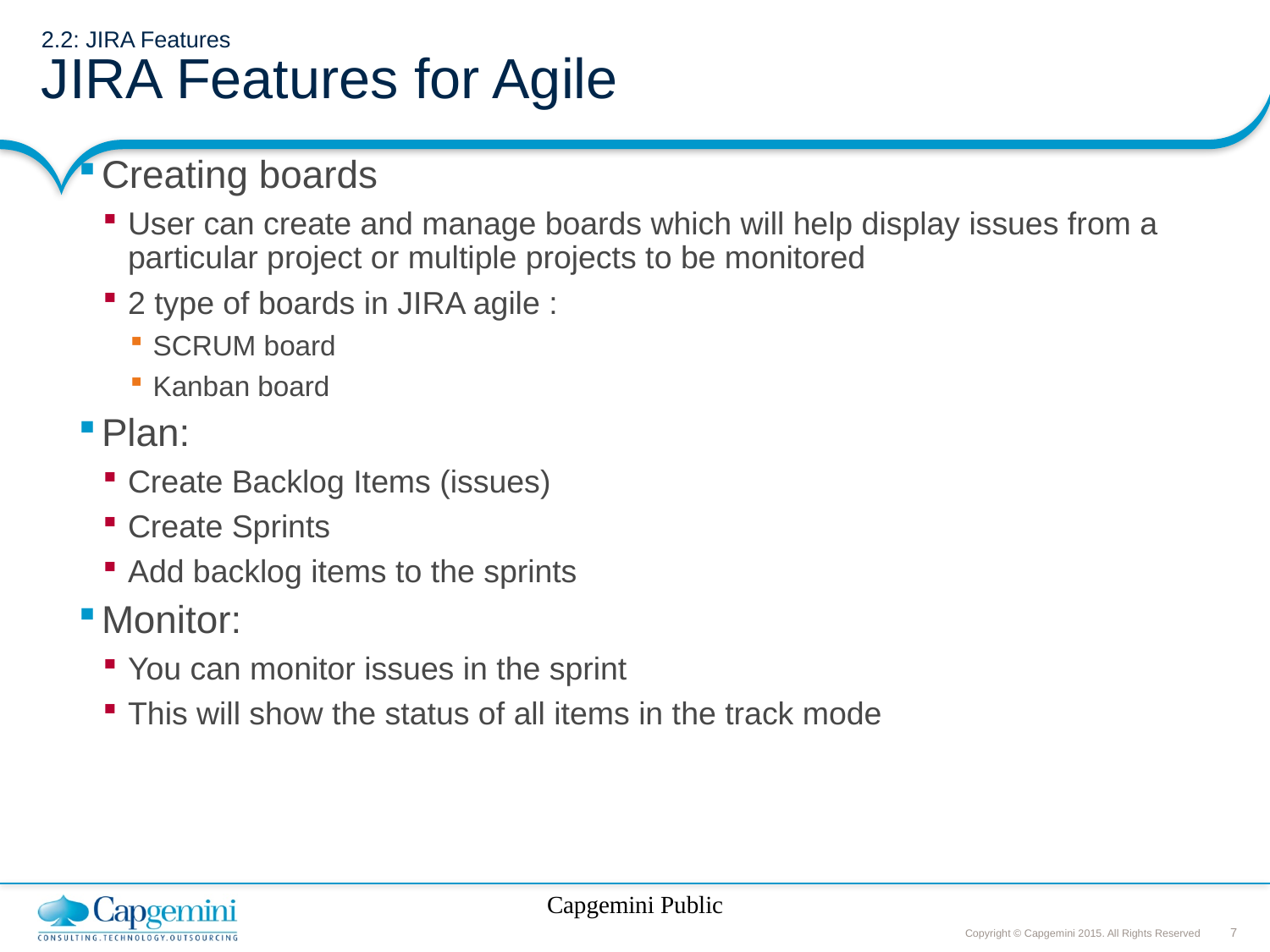

# 2.2: JIRA Features JIRA Features for Agile
Creating boards
User can create and manage boards which will help display issues from a particular project or multiple projects to be monitored
2 type of boards in JIRA agile :
SCRUM board
Kanban board
Plan:
Create Backlog Items (issues)
Create Sprints
Add backlog items to the sprints
Monitor:
You can monitor issues in the sprint
This will show the status of all items in the track mode

Capgemini Public